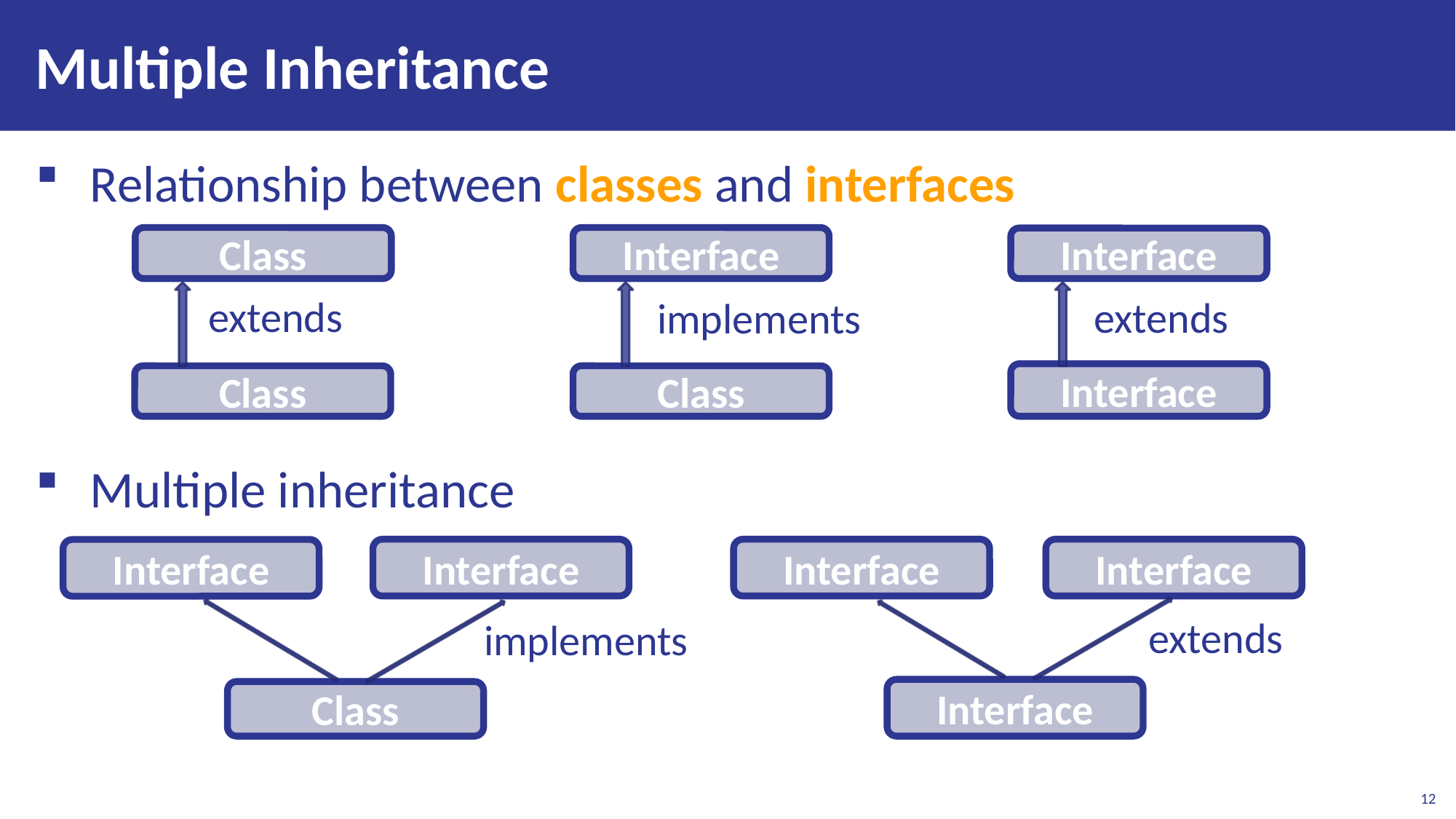

# Multiple Inheritance
Relationship between classes and interfaces

Multiple inheritance
Class
Interface
Interface

extends
extends
implements
Interface
Class
Class
Interface
Interface
Interface
Interface

extends
implements
Interface
Class
12